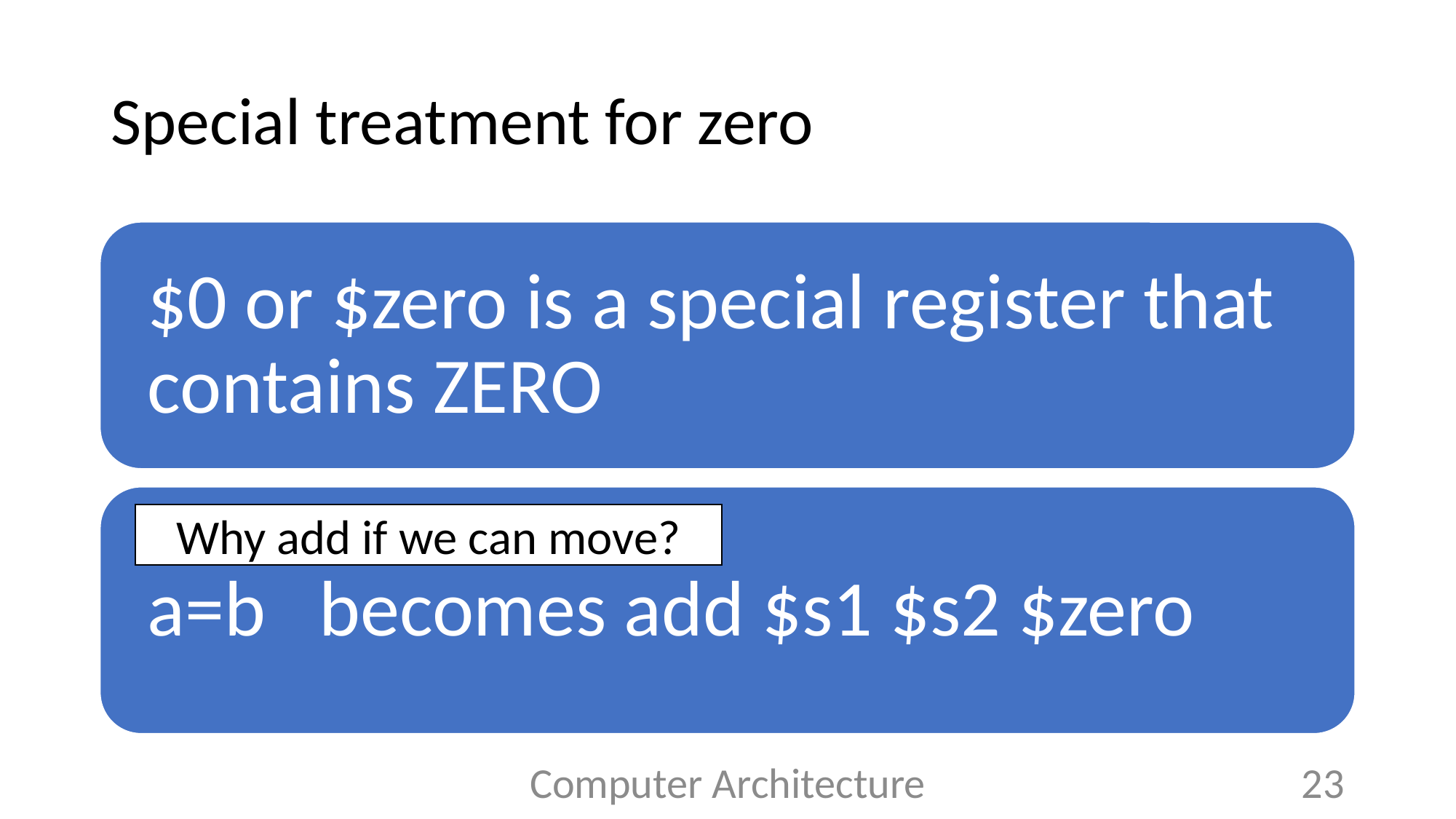

# Special treatment for zero
$0 or $zero is a special register that contains ZERO
a=b   becomes add $s1 $s2 $zero
Why add if we can move?
Computer Architecture
23